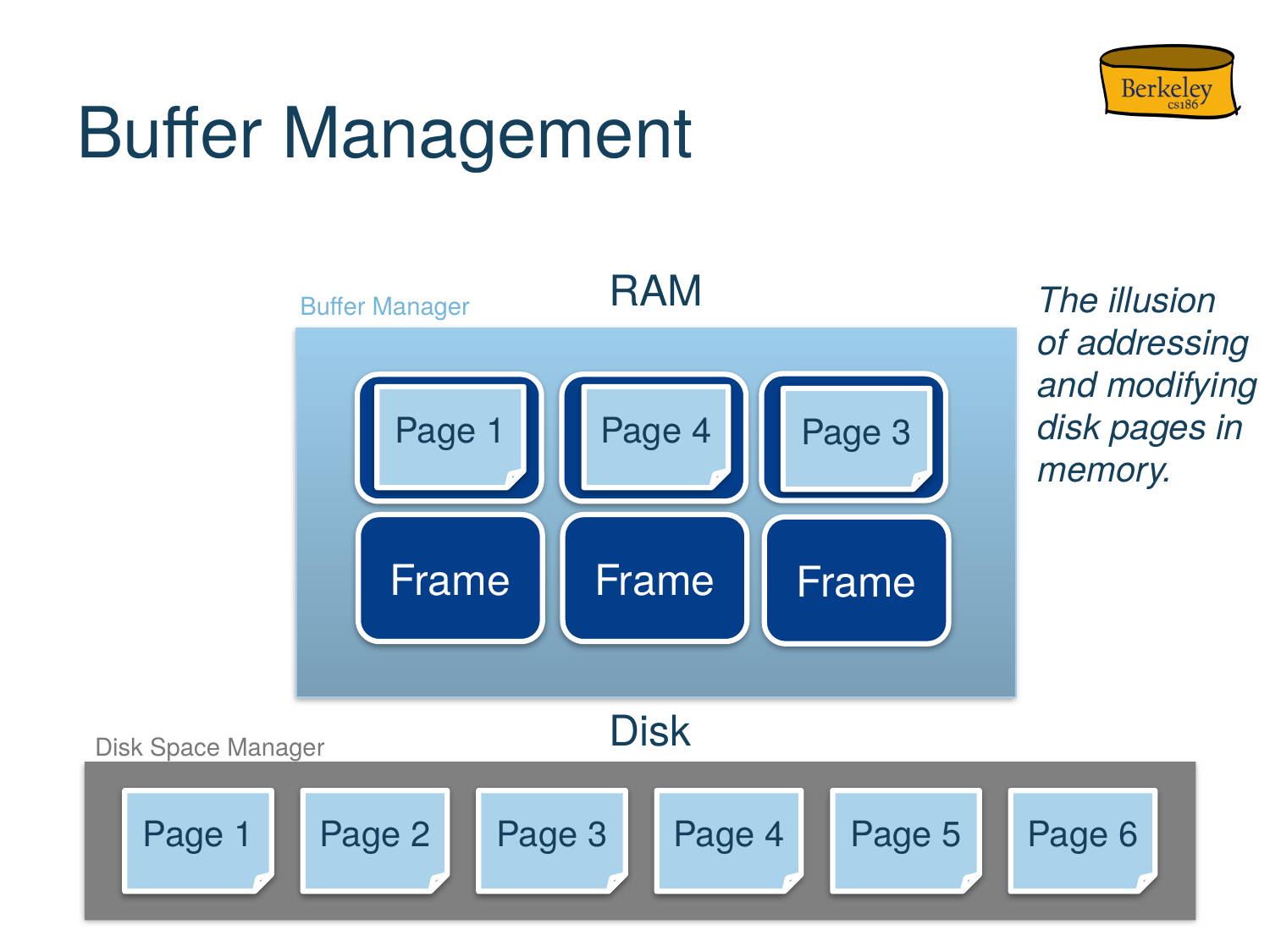

# Buffer Management
RAM
The illusion
of addressing
and modifying
disk pages in
memory.
Buffer Manager

Frame
Frame
Frame
Page 1
Page 4
Page 3
Frame
Frame
Frame
Disk
Disk Space Manager

Page 1
Page 2
Page 3
Page 4
Page 5
Page 6